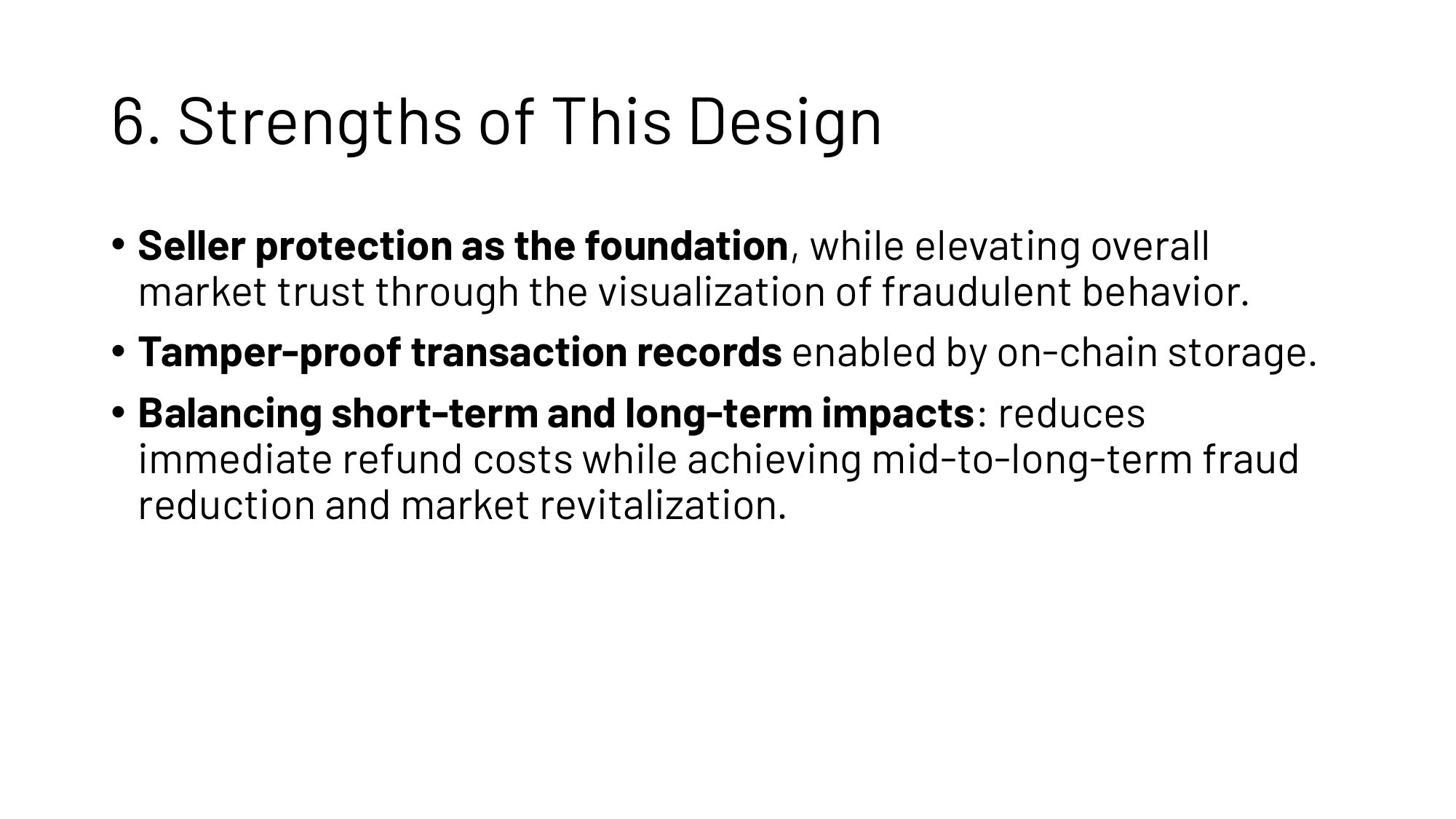

# 6. Strengths of This Design
Seller protection as the foundation, while elevating overall market trust through the visualization of fraudulent behavior.
Tamper-proof transaction records enabled by on-chain storage.
Balancing short-term and long-term impacts: reduces immediate refund costs while achieving mid-to-long-term fraud reduction and market revitalization.